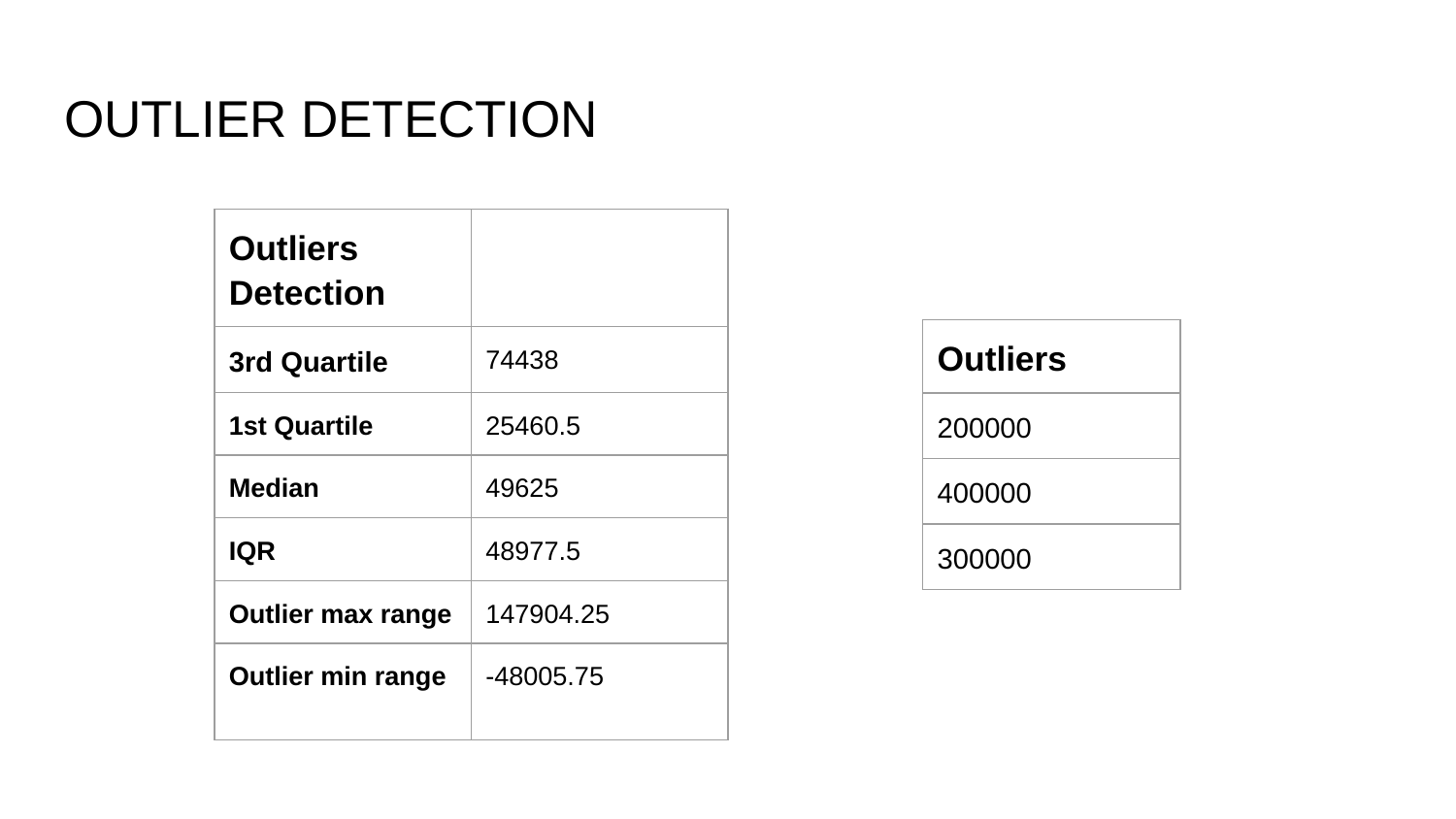

# OUTLIER DETECTION

| Outliers Detection |  |
| --- | --- |
| 3rd Quartile | 74438 |
| 1st Quartile | 25460.5 |
| Median | 49625 |
| IQR | 48977.5 |
| Outlier max range | 147904.25 |
| Outlier min range | -48005.75 |
| Outliers |
| --- |
| 200000 |
| 400000 |
| 300000 |